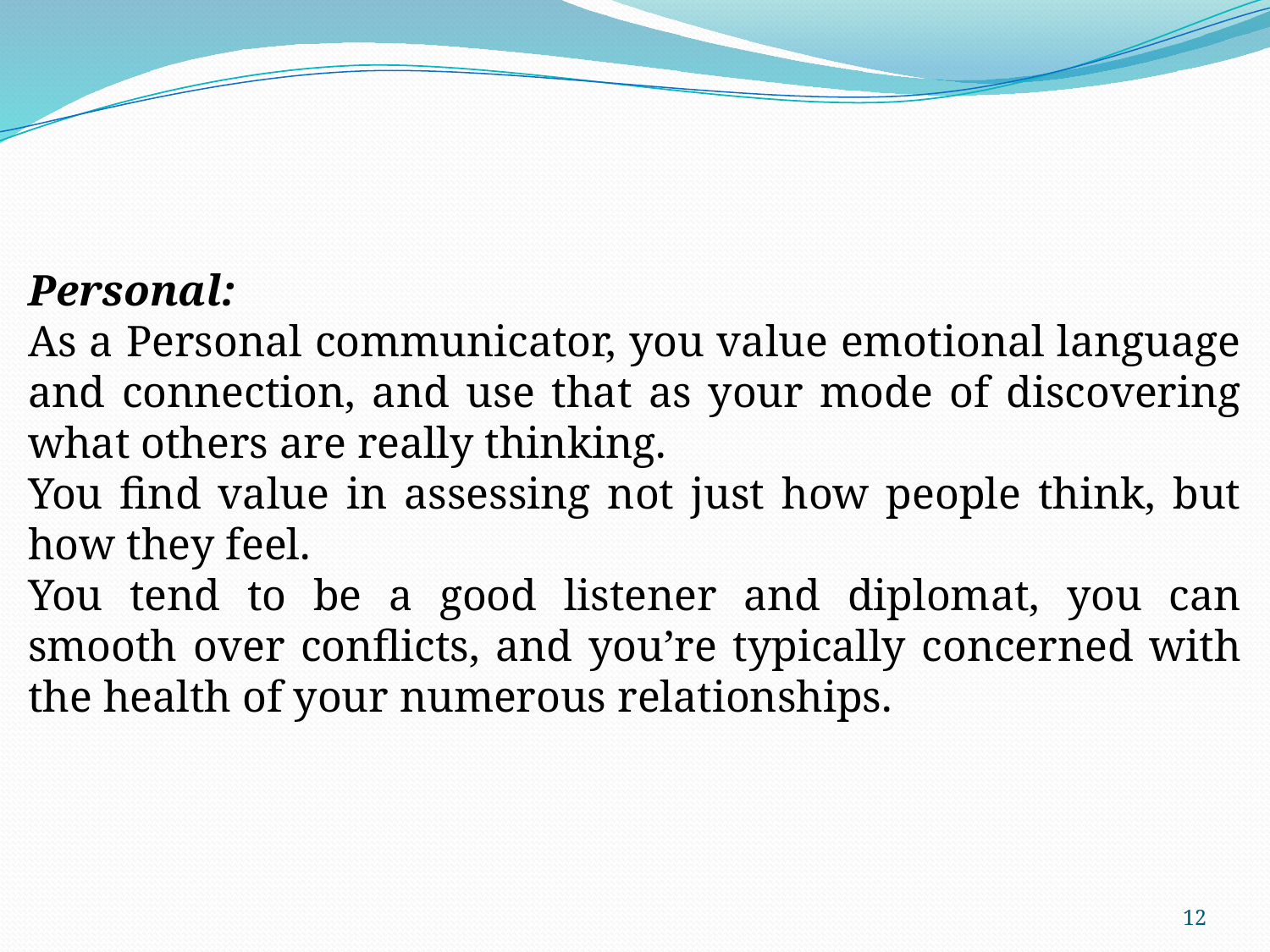

Personal:
As a Personal communicator, you value emotional language and connection, and use that as your mode of discovering what others are really thinking.
You find value in assessing not just how people think, but how they feel.
You tend to be a good listener and diplomat, you can smooth over conflicts, and you’re typically concerned with the health of your numerous relationships.

12